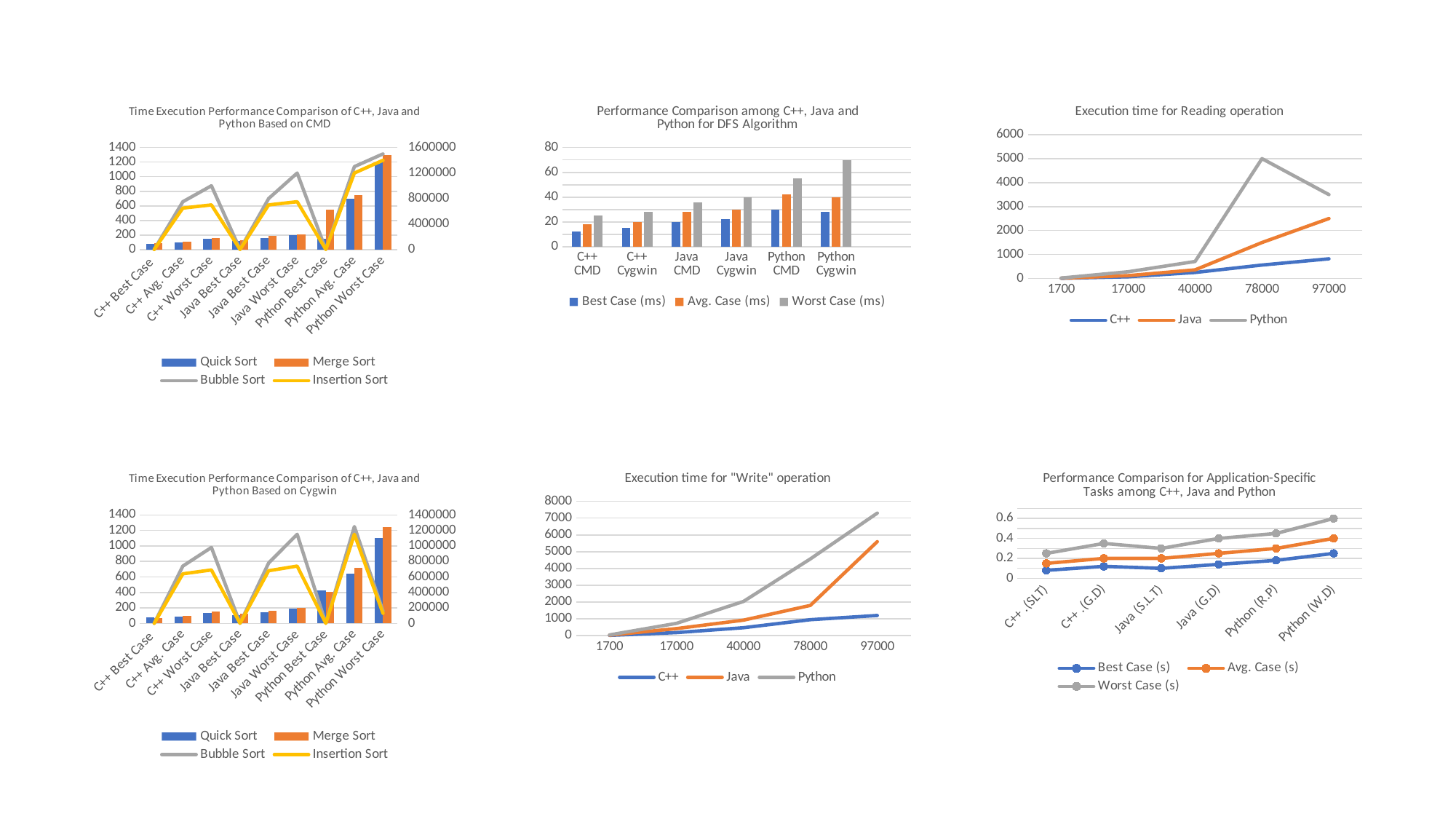

### Chart: Time Execution Performance Comparison of C++, Java and Python Based on CMD

| Category | Quick Sort | Merge Sort | Bubble Sort | Insertion Sort |
|---|---|---|---|---|
| C++ Best Case  | 80.0 | 90.0 | 1000.0 | 600.0 |
| C++ Avg. Case | 100.0 | 110.0 | 750000.0 | 650000.0 |
| C++ Worst Case | 150.0 | 160.0 | 1000000.0 | 700000.0 |
| Java Best Case | 120.0 | 130.0 | 1200.0 | 800.0 |
| Java Best Case | 160.0 | 190.0 | 800000.0 | 700000.0 |
| Java Worst Case | 200.0 | 210.0 | 1200000.0 | 750000.0 |
| Python Best Case | 150.0 | 550.0 | 1500.0 | 900.0 |
| Python Avg. Case | 700.0 | 750.0 | 1300000.0 | 1200000.0 |
| Python Worst Case | 1200.0 | 1300.0 | 1500000.0 | 1400000.0 |

### Chart: Performance Comparison among C++, Java and Python for DFS Algorithm

| Category | Best Case (ms) | Avg. Case (ms) | Worst Case (ms) |
|---|---|---|---|
| C++ CMD | 12.0 | 18.0 | 25.0 |
| C++ Cygwin | 15.0 | 20.0 | 28.0 |
| Java CMD | 20.0 | 28.0 | 36.0 |
| Java Cygwin | 22.0 | 30.0 | 40.0 |
| Python CMD | 30.0 | 42.0 | 55.0 |
| Python Cygwin | 28.0 | 40.0 | 70.0 |

### Chart: Execution time for Reading operation

| Category | C++ | Java | Python |
|---|---|---|---|
| 1700 | 8.0 | 12.0 | 19.0 |
| 17000 | 70.0 | 120.0 | 280.0 |
| 40000 | 250.0 | 360.0 | 710.0 |
| 78000 | 560.0 | 1500.0 | 5000.0 |
| 97000 | 820.0 | 2500.0 | 3500.0 |

### Chart: Time Execution Performance Comparison of C++, Java and Python Based on Cygwin

| Category | Quick Sort | Merge Sort | Bubble Sort | Insertion Sort |
|---|---|---|---|---|
| C++ Best Case  | 75.0 | 70.0 | 902.0 | 590.0 |
| C++ Avg. Case | 90.0 | 98.0 | 740000.0 | 640000.0 |
| C++ Worst Case | 137.0 | 155.0 | 980000.0 | 690000.0 |
| Java Best Case | 103.0 | 120.0 | 1030.0 | 780.0 |
| Java Best Case | 140.0 | 163.0 | 780000.0 | 680000.0 |
| Java Worst Case | 190.0 | 205.0 | 1150000.0 | 740000.0 |
| Python Best Case | 430.0 | 409.0 | 1328.0 | 850.0 |
| Python Avg. Case | 640.0 | 713.0 | 1250000.0 | 1150000.0 |
| Python Worst Case | 1102.0 | 1240.0 | 160000.0 | 130000.0 |

### Chart: Execution time for "Write" operation

| Category | C++ | Java | Python |
|---|---|---|---|
| 1700 | 15.0 | 26.0 | 42.0 |
| 17000 | 180.0 | 419.0 | 730.0 |
| 40000 | 470.0 | 920.0 | 2035.0 |
| 78000 | 950.0 | 1800.0 | 4570.0 |
| 97000 | 1200.0 | 5600.0 | 7300.0 |

### Chart: Performance Comparison for Application-Specific Tasks among C++, Java and Python

| Category | Best Case (s) | Avg. Case (s) | Worst Case (s) |
|---|---|---|---|
| C++ .(SLT) | 0.08 | 0.15 | 0.25 |
| C++ .(G.D) | 0.12 | 0.2 | 0.35 |
| Java (S.L.T) | 0.1 | 0.2 | 0.3 |
| Java (G.D) | 0.14 | 0.25 | 0.4 |
| Python (R.P) | 0.18 | 0.3 | 0.45 |
| Python (W.D) | 0.25 | 0.4 | 0.6 |